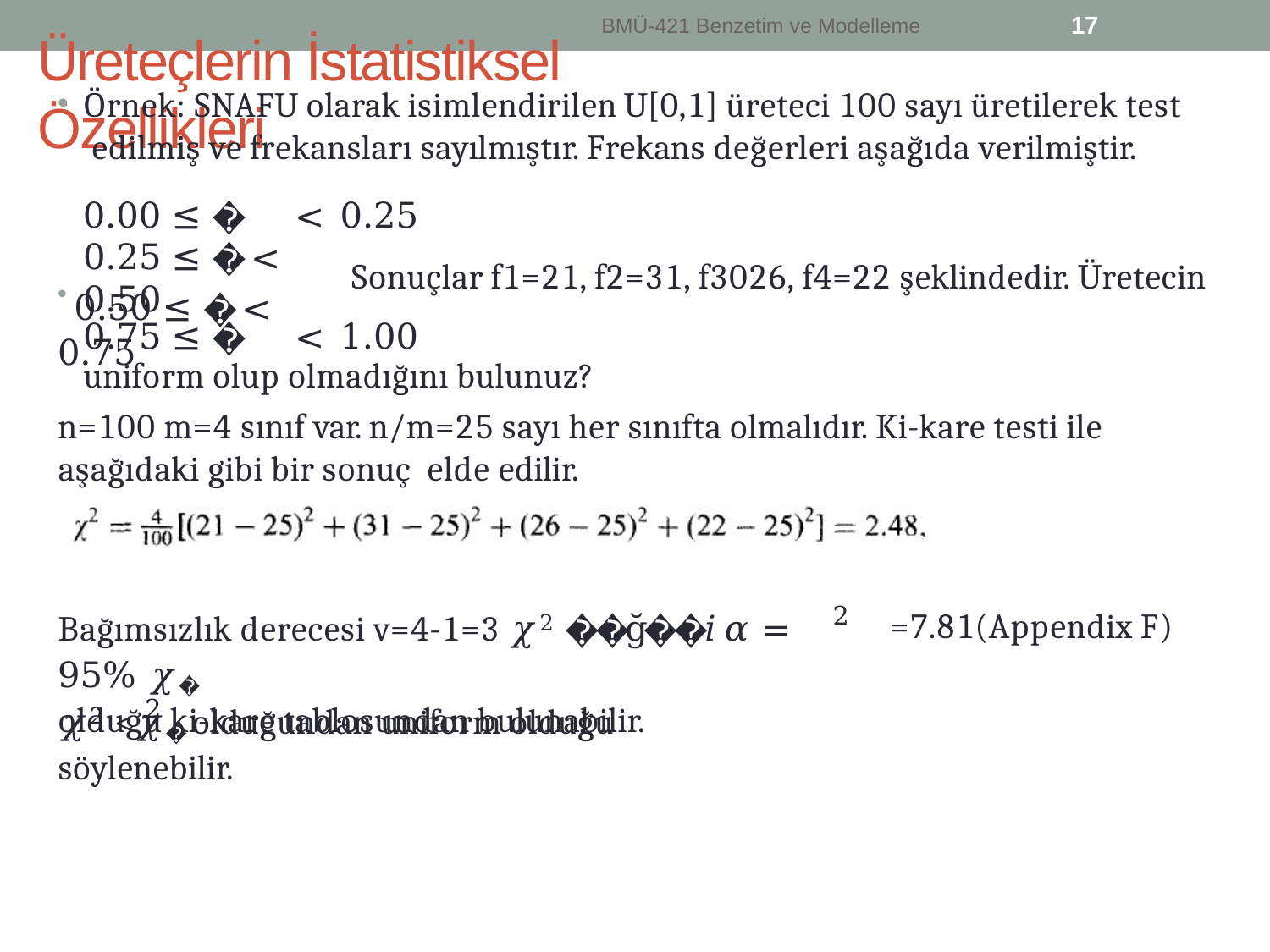

17
BMÜ-421 Benzetim ve Modelleme
Üreteçlerin İstatistiksel Özellikleri
Örnek: SNAFU olarak isimlendirilen U[0,1] üreteci 100 sayı üretilerek test  edilmiş ve frekansları sayılmıştır. Frekans değerleri aşağıda verilmiştir.
0.00 ≤ �           < 0.25
0.25 ≤ � <  0.50
Sonuçlar f1=21, f2=31, f3026, f4=22 şeklindedir. Üretecin
• 0.50 ≤ � <  0.75
0.75 ≤ �           < 1.00
uniform olup olmadığını bulunuz?
n=100 m=4 sınıf var. n/m=25 sayı her sınıfta olmalıdır. Ki-kare testi ile
aşağıdaki gibi bir sonuç  elde edilir.

2
Bağımsızlık derecesi v=4-1=3 𝜒2 ��ğ��𝑖 𝛼 =  95% 𝜒�
olduğu ki-kare tablosundan bulunabilir.
=7.81(Appendix F)
2
𝜒2 <𝜒� olduğundan uniform olduğu  söylenebilir.